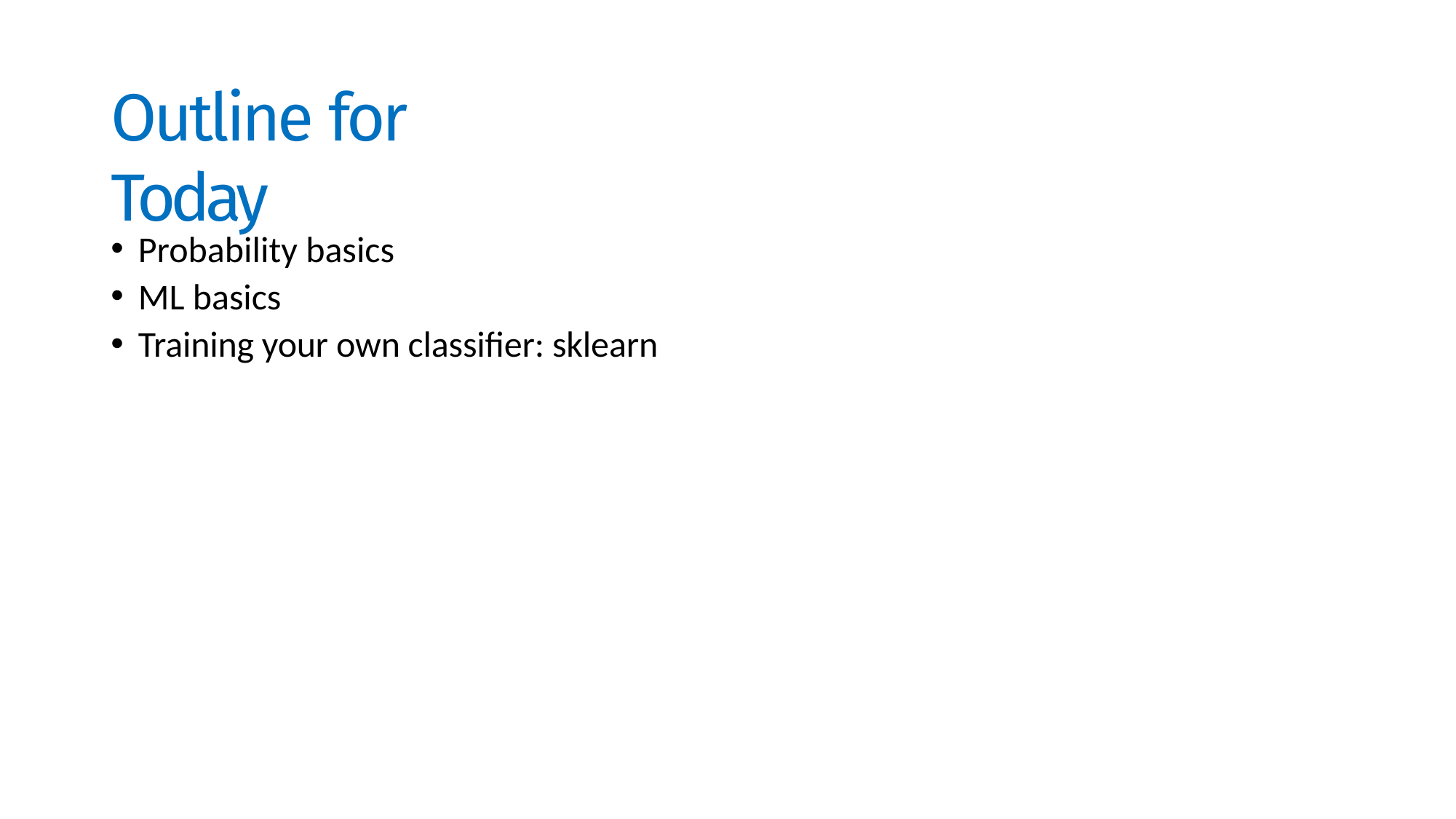

# Outline for Today
Probability basics
ML basics
Training your own classifier: sklearn